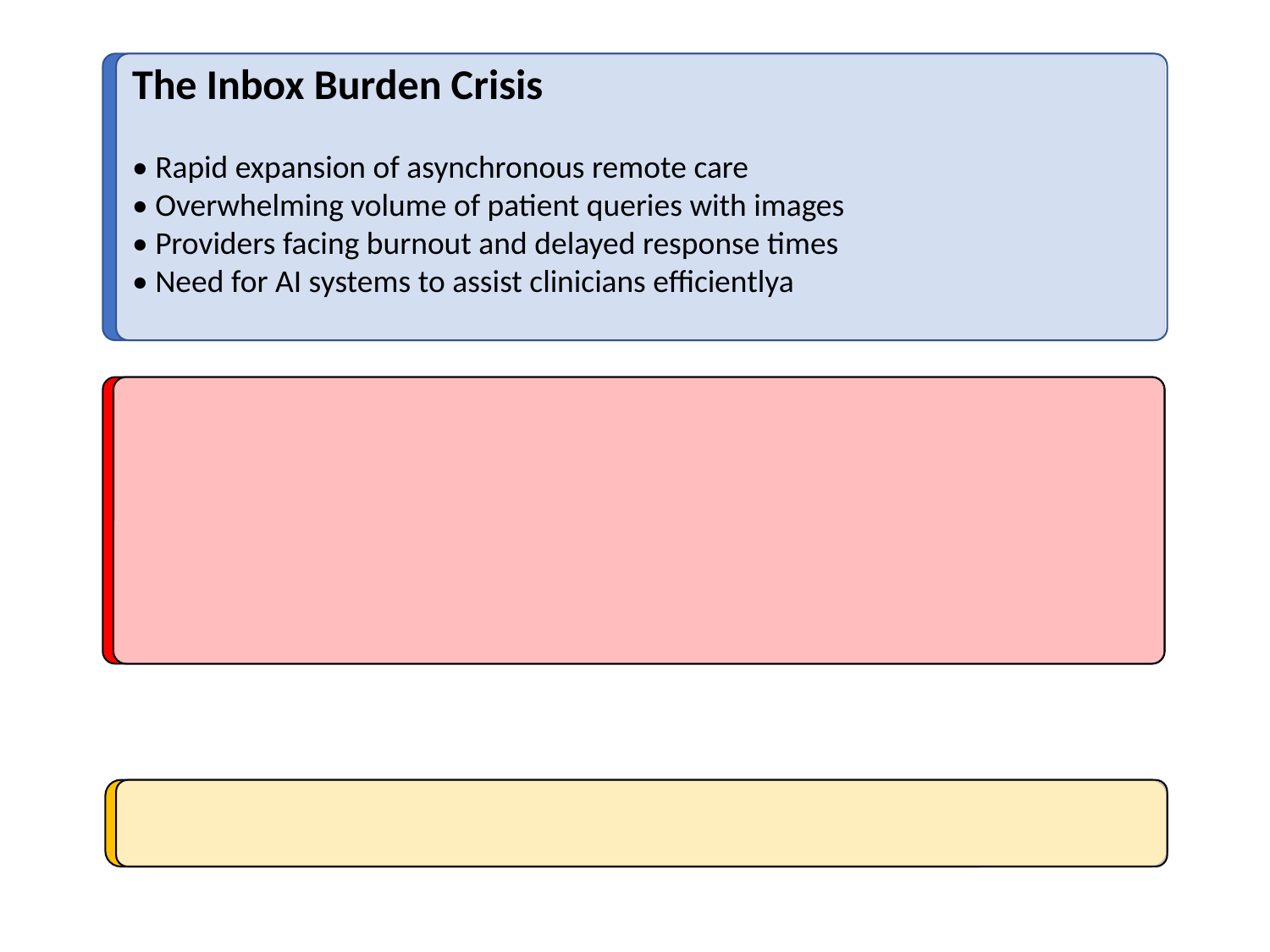

The Inbox Burden Crisis

• Rapid expansion of asynchronous remote care
• Overwhelming volume of patient queries with images
• Providers facing burnout and delayed response times
• Need for AI systems to assist clinicians efficientlya